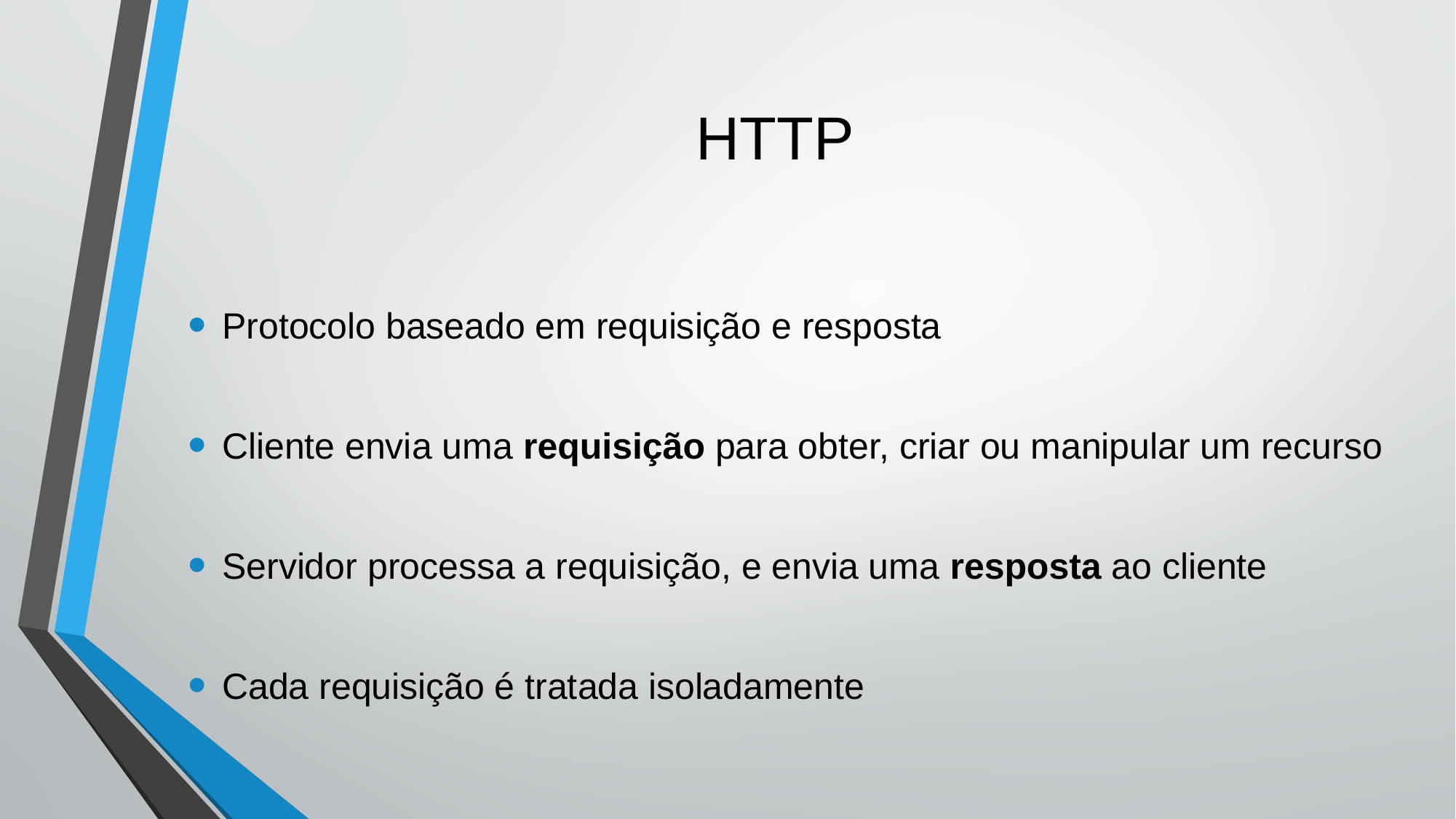

# HTTP
Protocolo baseado em requisição e resposta

Cliente envia uma requisição para obter, criar ou manipular um recurso

Servidor processa a requisição, e envia uma resposta ao cliente

Cada requisição é tratada isoladamente